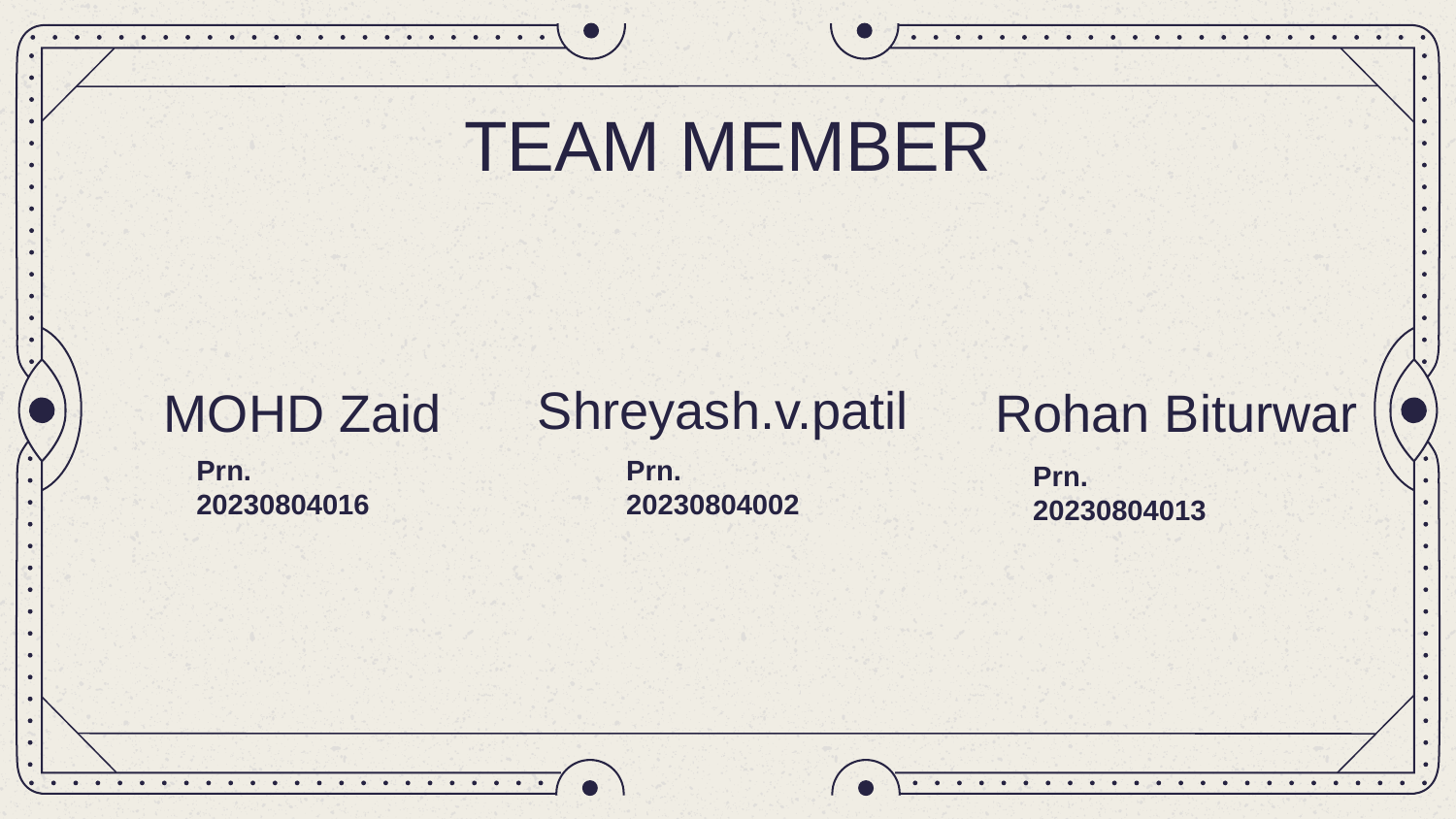

# TEAM MEMBER
Shreyash.v.patil
MOHD Zaid
Rohan Biturwar
Prn. 20230804016
Prn. 20230804002
Prn. 20230804013